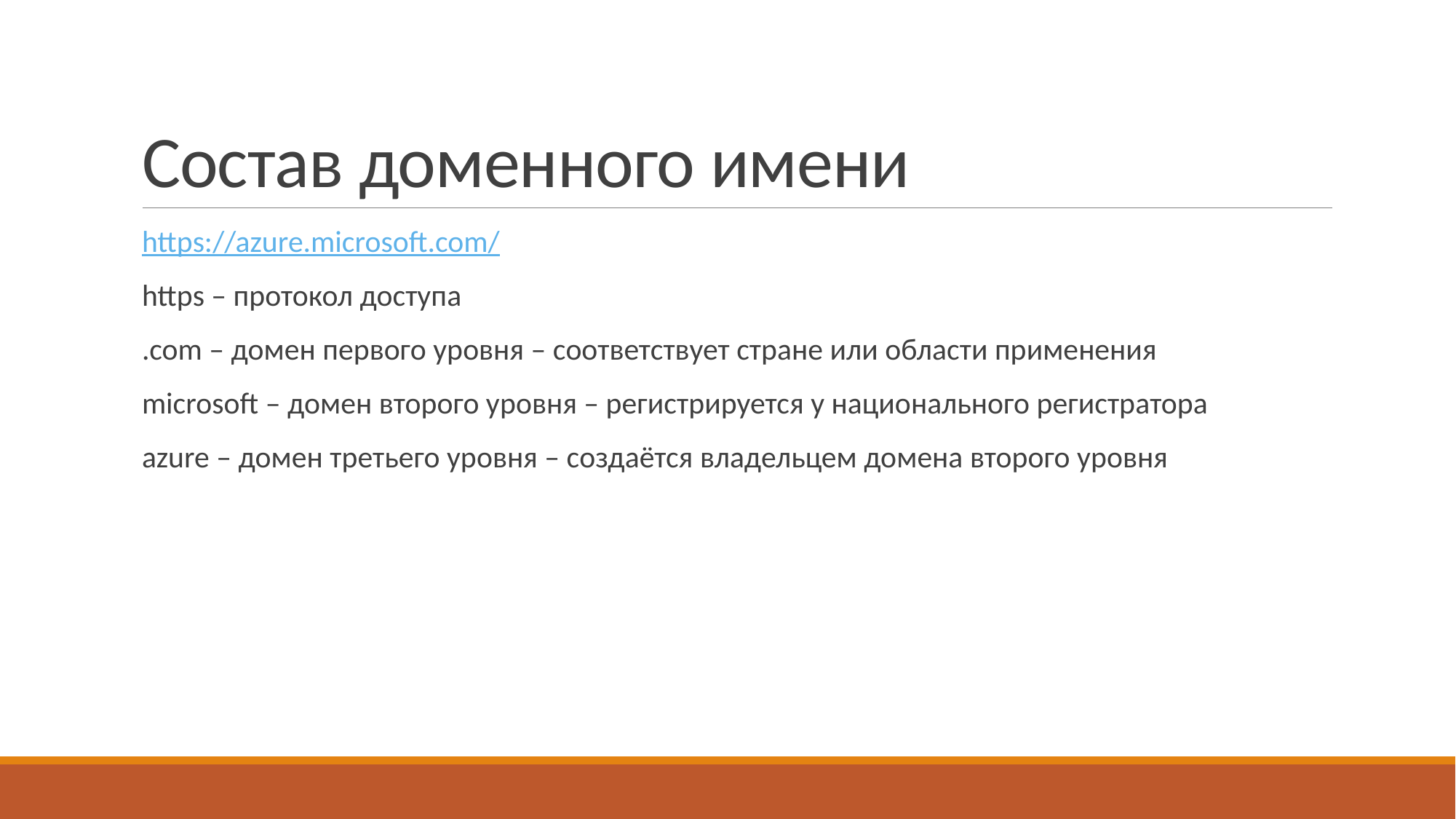

# Состав доменного имени
https://azure.microsoft.com/
https – протокол доступа
.com – домен первого уровня – соответствует стране или области применения
microsoft – домен второго уровня – регистрируется у национального регистратора
azure – домен третьего уровня – создаётся владельцем домена второго уровня